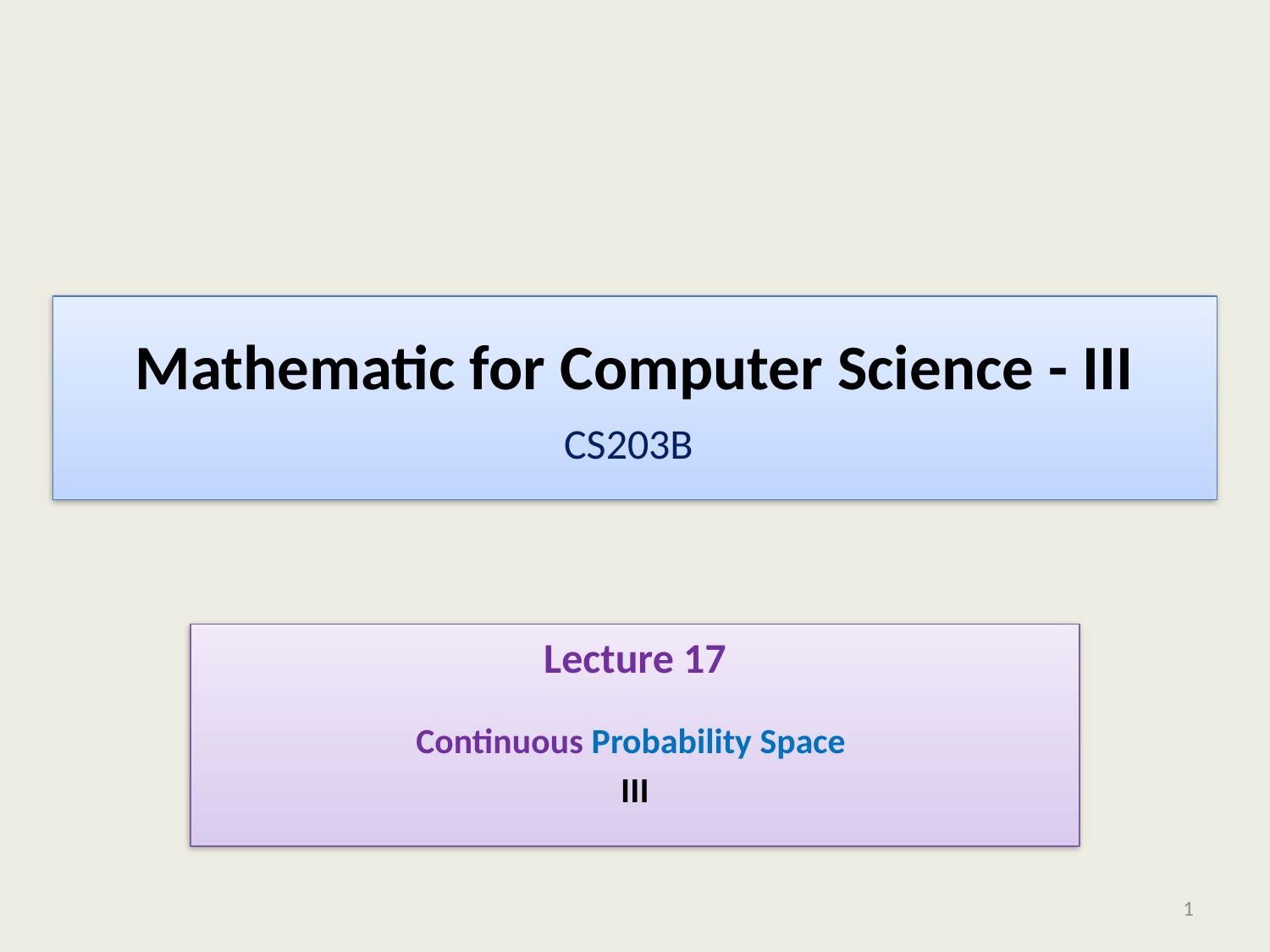

# Mathematic for Computer Science - III CS203B
Lecture 17

Continuous Probability Space
III

1